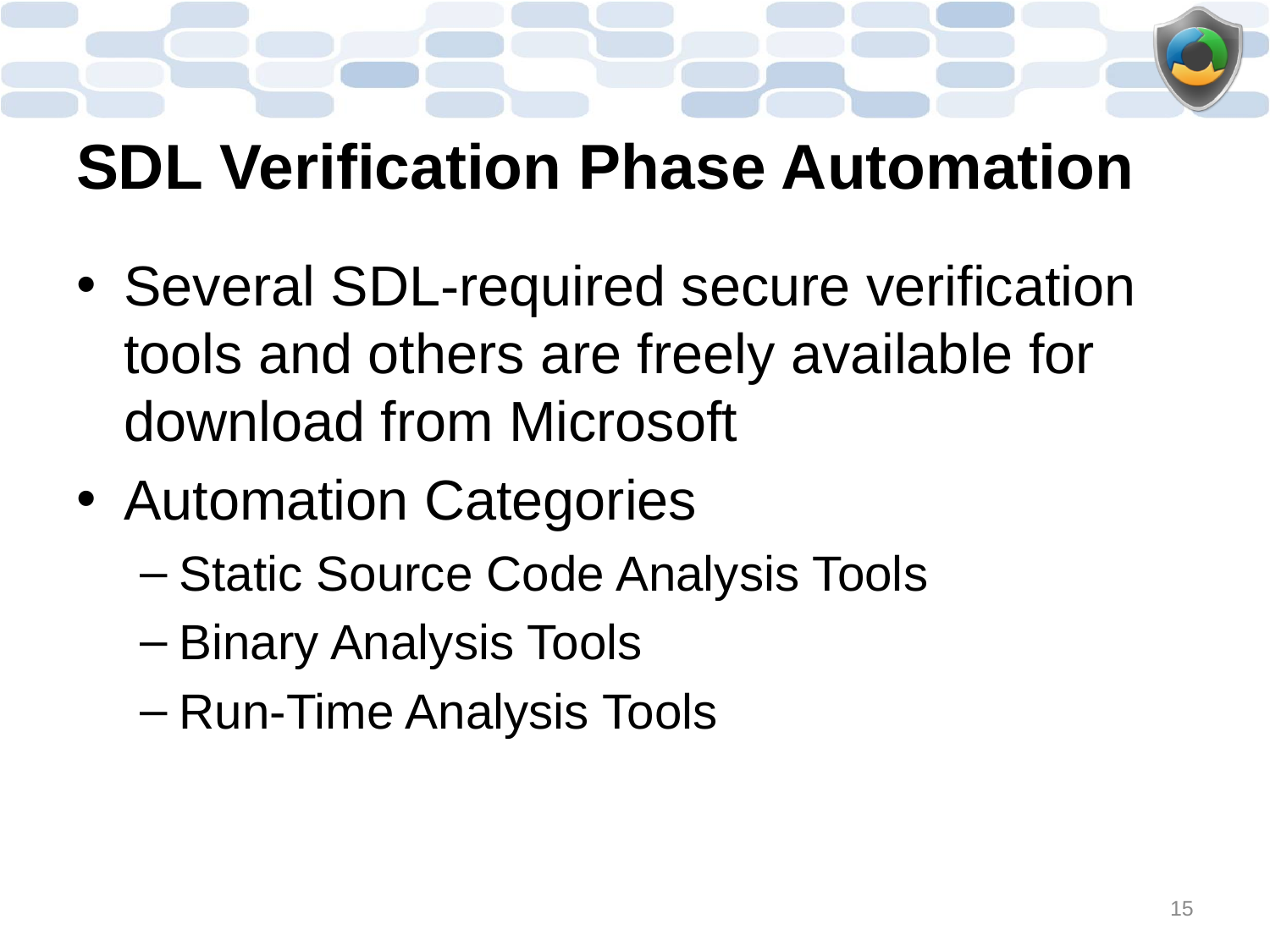

# SDL Verification Phase Automation
Several SDL-required secure verification tools and others are freely available for download from Microsoft
Automation Categories
Static Source Code Analysis Tools
Binary Analysis Tools
Run-Time Analysis Tools
15